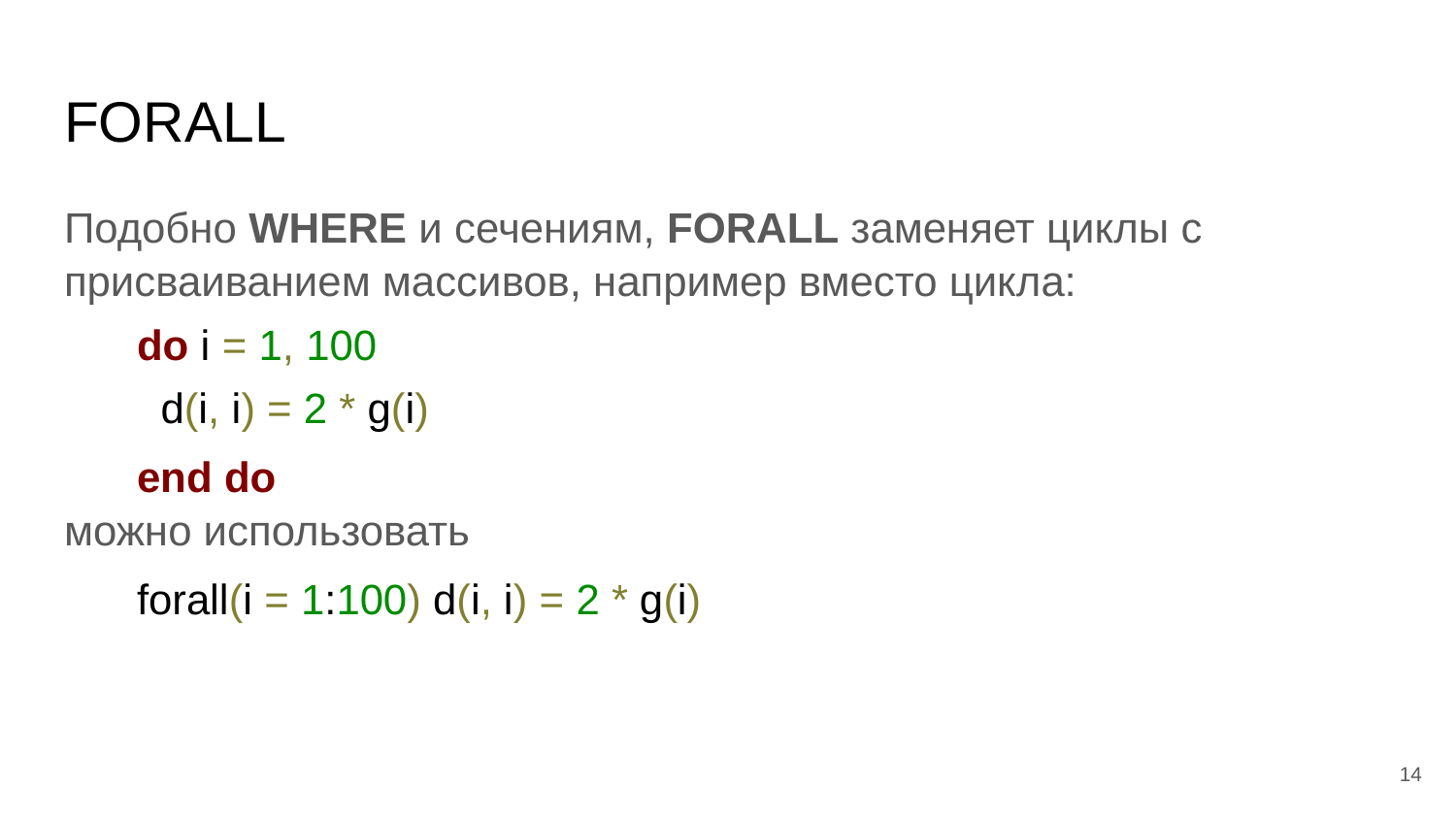

# FORALL
Подобно WHERE и сечениям, FORALL заменяет циклы с присваиванием массивов, например вместо цикла:
do i = 1, 100
  d(i, i) = 2 * g(i)
end do
можно использовать
forall(i = 1:100) d(i, i) = 2 * g(i)
14